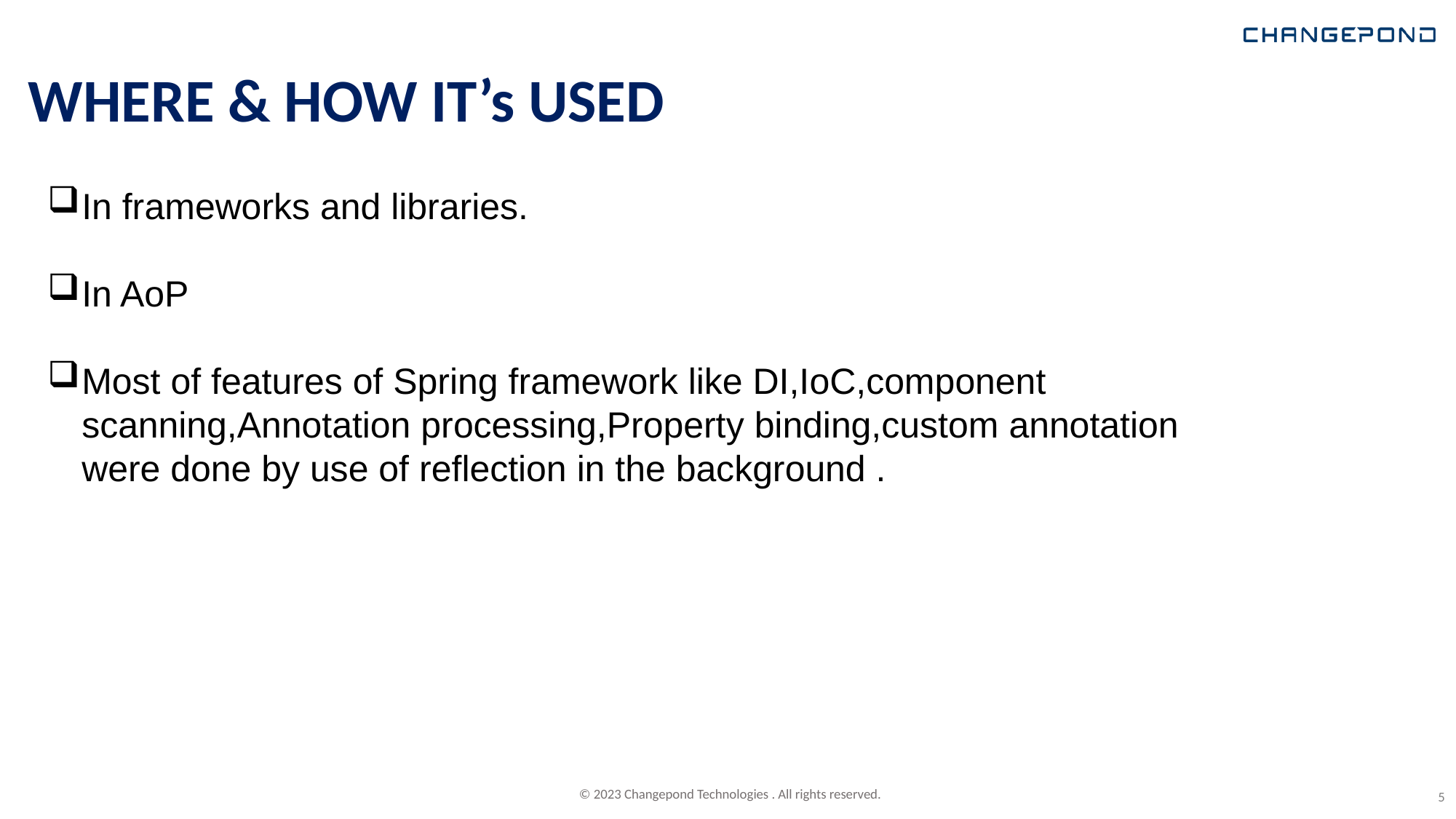

# WHERE & HOW IT’s USED
In frameworks and libraries.
In AoP
Most of features of Spring framework like DI,IoC,component scanning,Annotation processing,Property binding,custom annotation were done by use of reflection in the background .